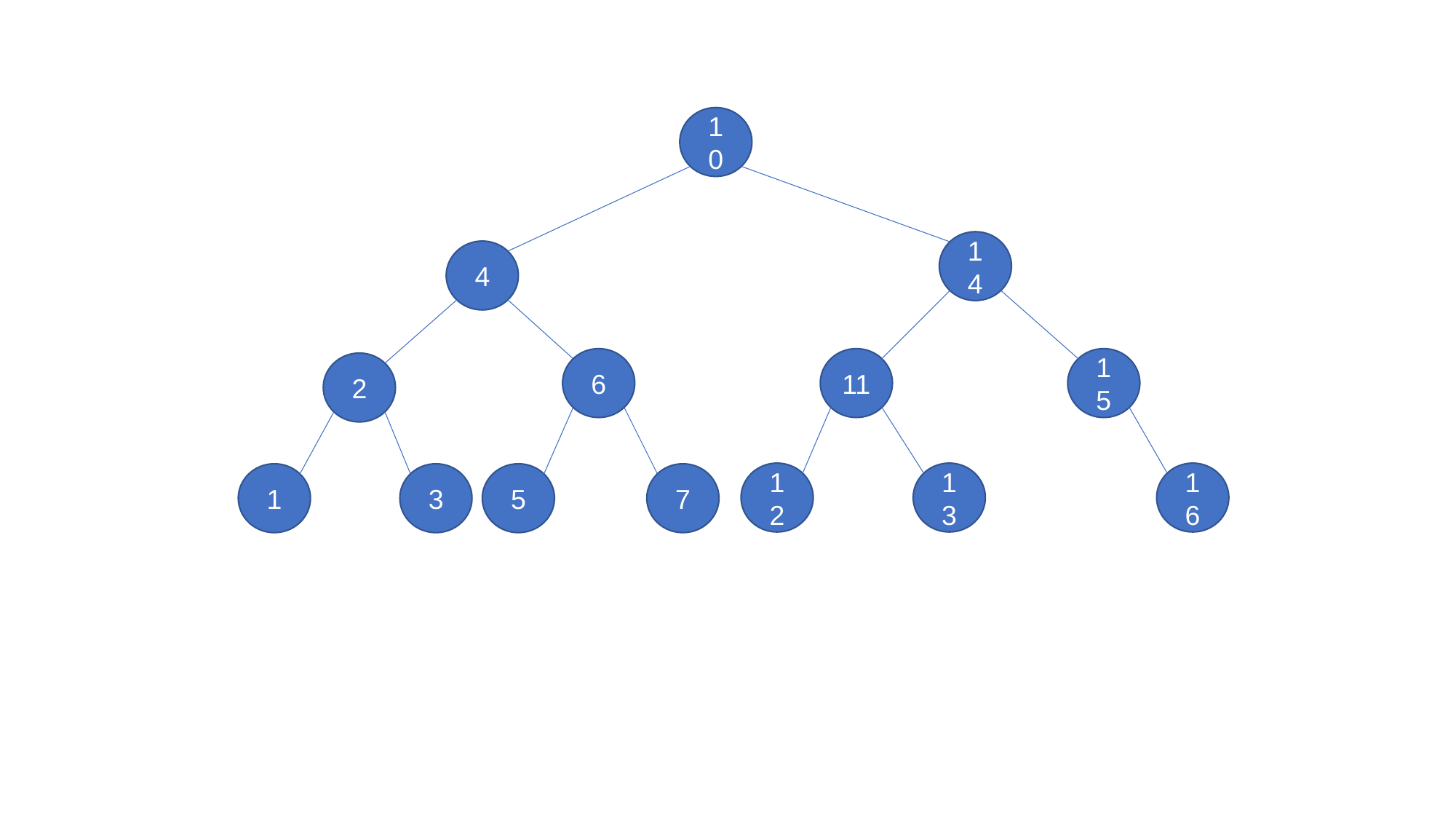

10
14
4
15
6
11
2
16
12
13
1
3
5
7